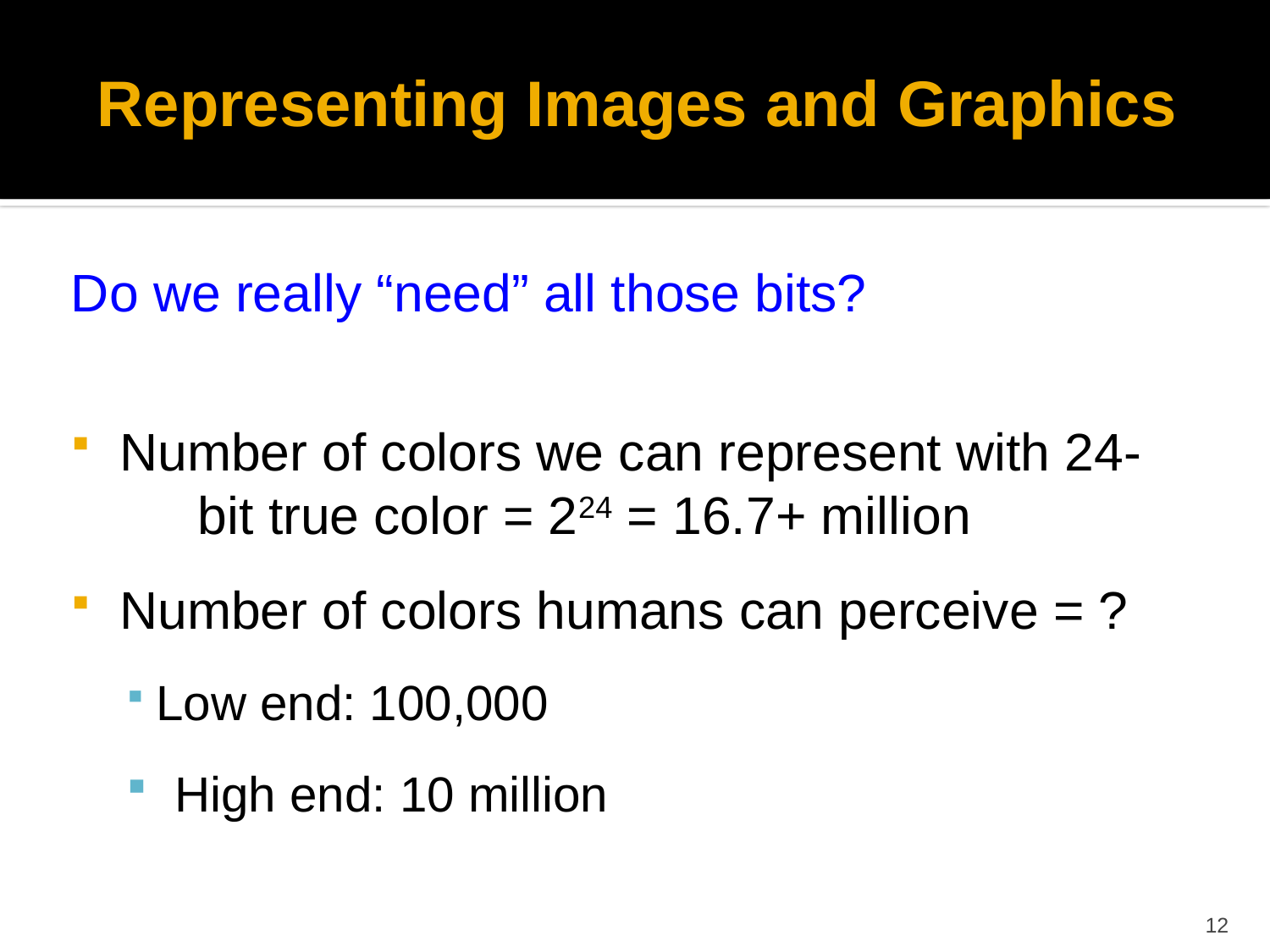

# Representing Images and Graphics
Do we really “need” all those bits?

  Number of colors we can represent with 24-	bit true color = 224 = 16.7+ million
  Number of colors humans can perceive = ?
 Low end: 100,000
  High end: 10 million
12